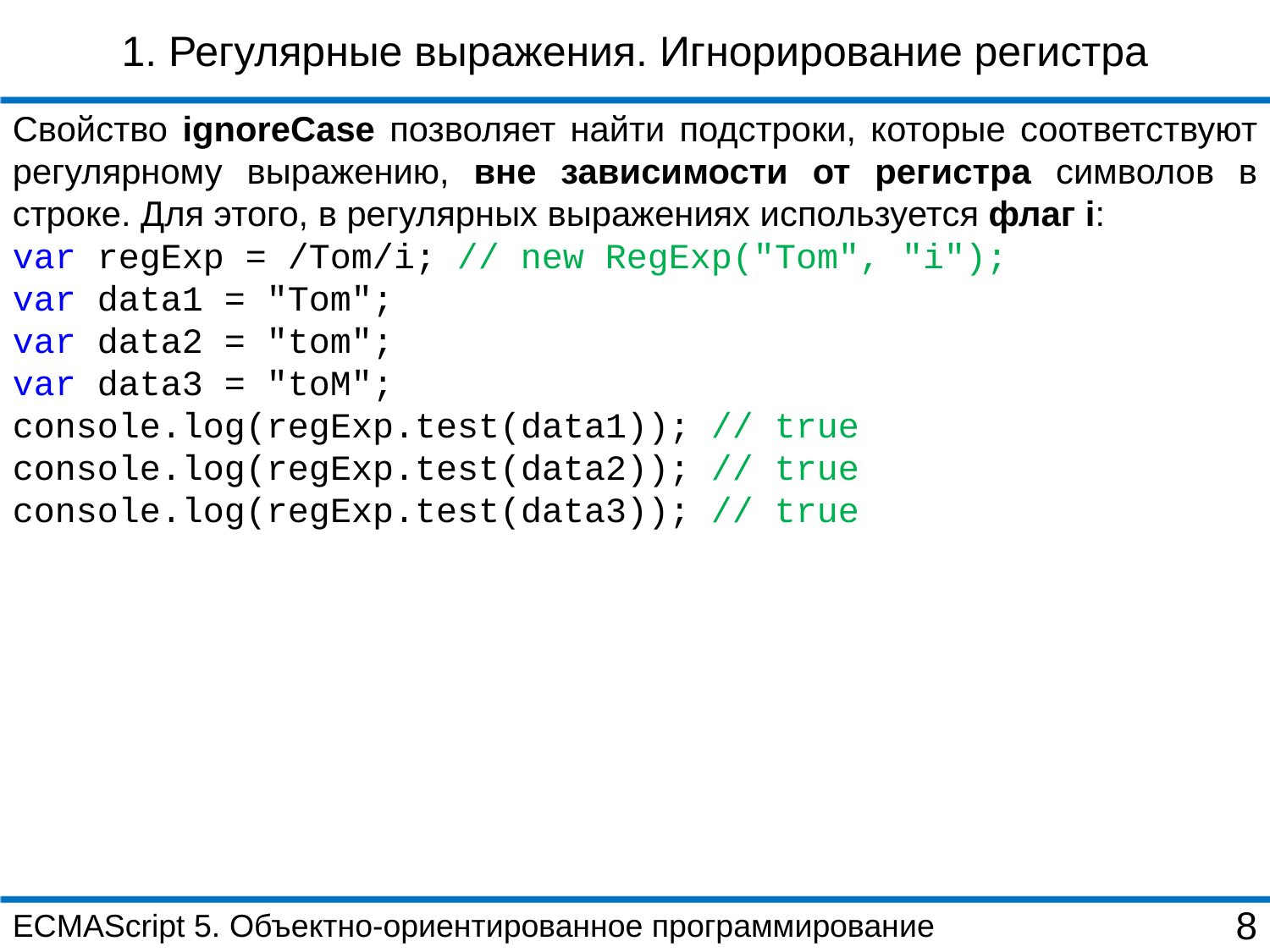

1. Регулярные выражения. Игнорирование регистра
Свойство ignoreCase позволяет найти подстроки, которые соответствуют регулярному выражению, вне зависимости от регистра символов в строке. Для этого, в регулярных выражениях используется флаг i:
var regExp = /Tom/i; // new RegExp("Tom", "i");
var data1 = "Tom";
var data2 = "tom";
var data3 = "toM";
console.log(regExp.test(data1)); // true
console.log(regExp.test(data2)); // true
console.log(regExp.test(data3)); // true
ECMAScript 5. Объектно-ориентированное программирование
8